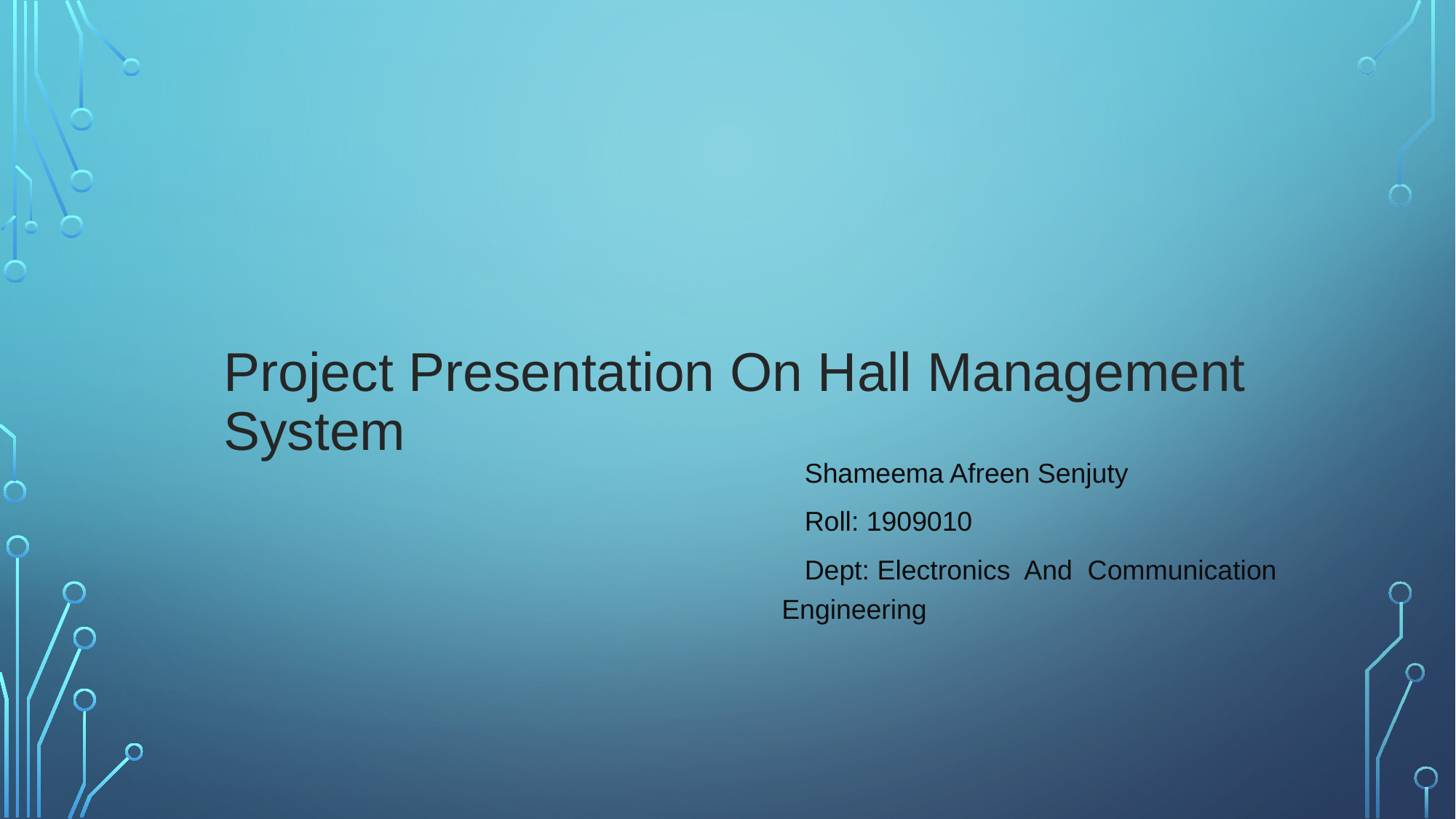

Project Presentation On Hall Management System
   Shameema Afreen Senjuty
   Roll: 1909010
   Dept: Electronics  And  Communication Engineering